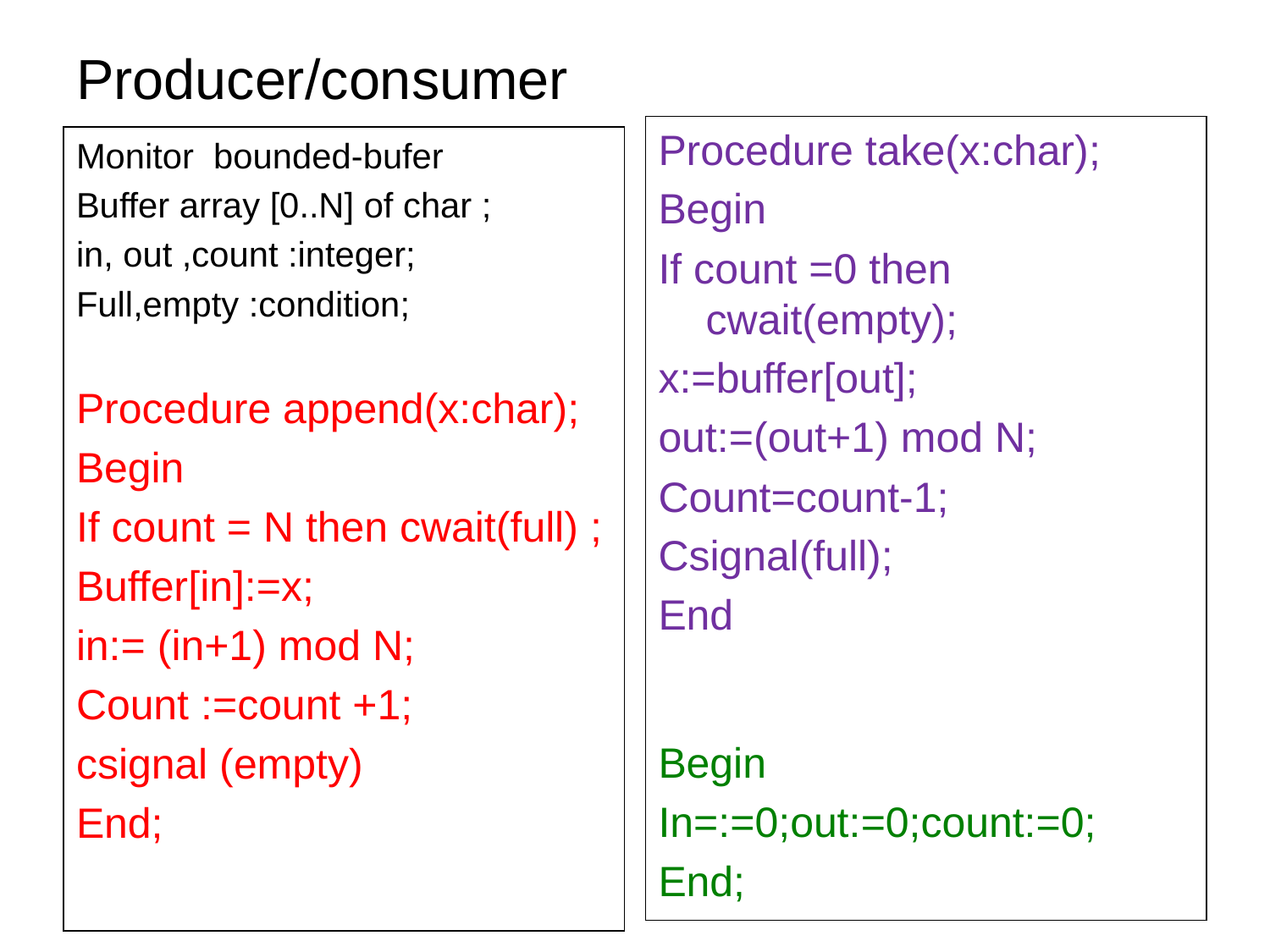

# Producer/consumer
Procedure take(x:char);
Begin
If count =0 then cwait(empty);
x:=buffer[out];
out:=(out+1) mod N;
Count=count-1;
Csignal(full);
End

Begin
In=:=0;out:=0;count:=0;
End;

Monitor  bounded-bufer
Buffer array [0..N] of char ;
in, out ,count :integer;
Full,empty :condition;

Procedure append(x:char);
Begin
If count = N then cwait(full) ;
Buffer[in]:=x;
in:= (in+1) mod N;
Count :=count +1;
csignal (empty)
End;